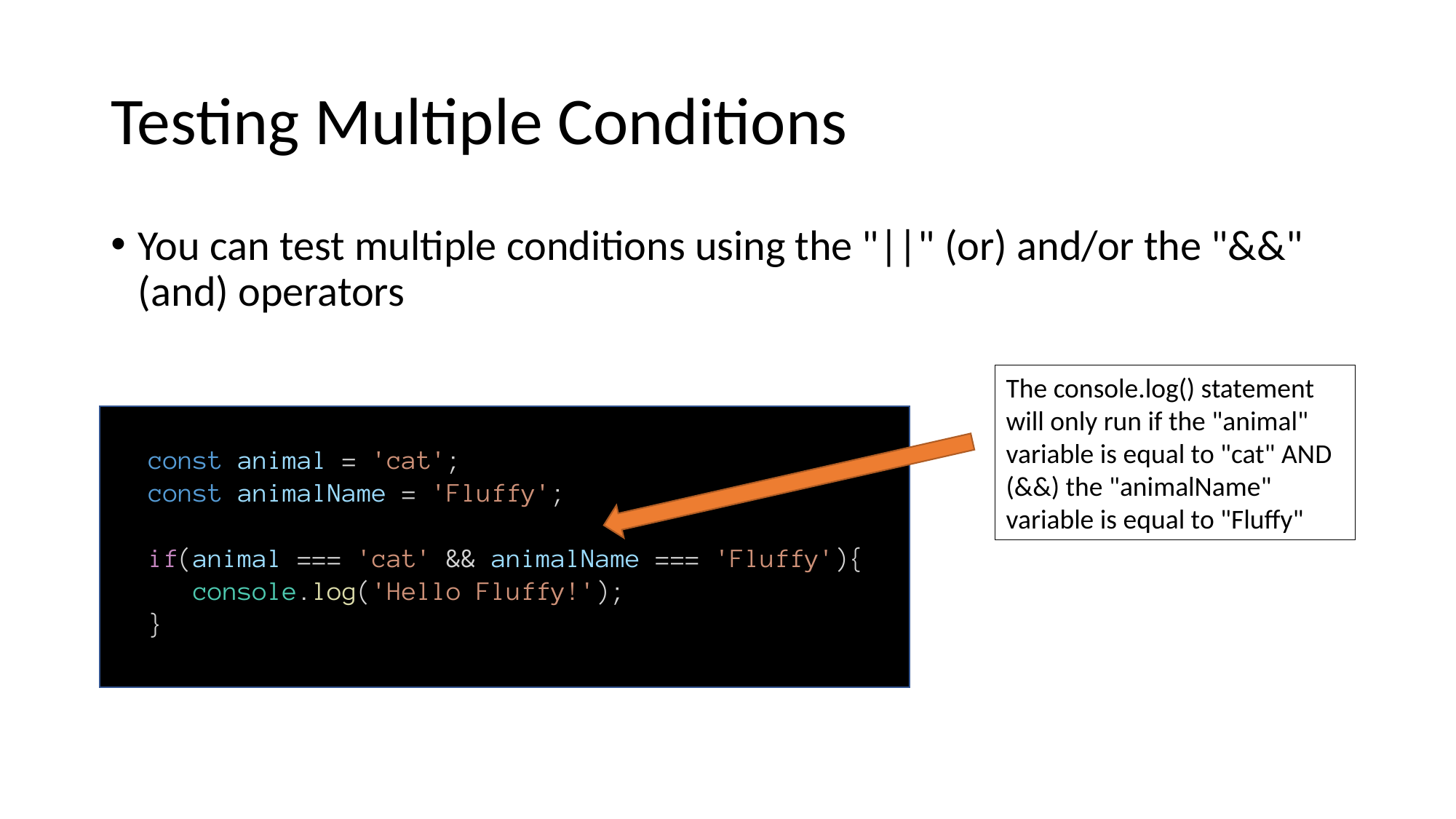

# Testing Multiple Conditions
You can test multiple conditions using the "||" (or) and/or the "&&" (and) operators
The console.log() statement will only run if the "animal" variable is equal to "cat" AND (&&) the "animalName" variable is equal to "Fluffy"

const animal = 'cat';
const animalName = 'Fluffy';
if(animal === 'cat' && animalName === 'Fluffy'){
   console.log('Hello Fluffy!');
}